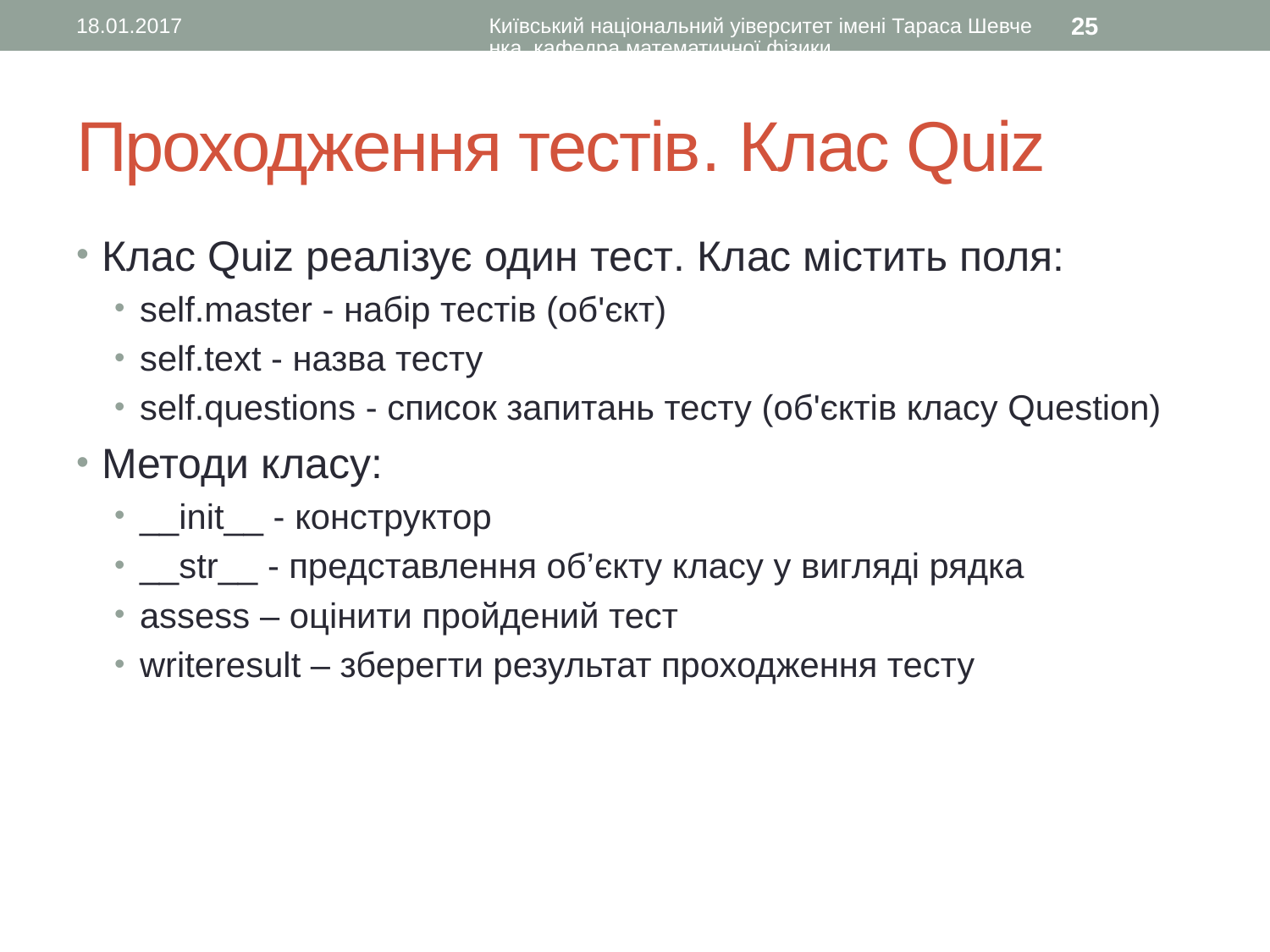

18.01.2017
Київський національний уіверситет імені Тараса Шевченка, кафедра математичної фізики
25
# Проходження тестів. Клас Quiz
Клас Quiz реалізує один тест. Клас містить поля:
self.master - набір тестів (об'єкт)
self.text - назва тесту
self.questions - список запитань тесту (об'єктів класу Question)
Методи класу:
__init__ - конструктор
__str__ - представлення об’єкту класу у вигляді рядка
assess – оцінити пройдений тест
writeresult – зберегти результат проходження тесту